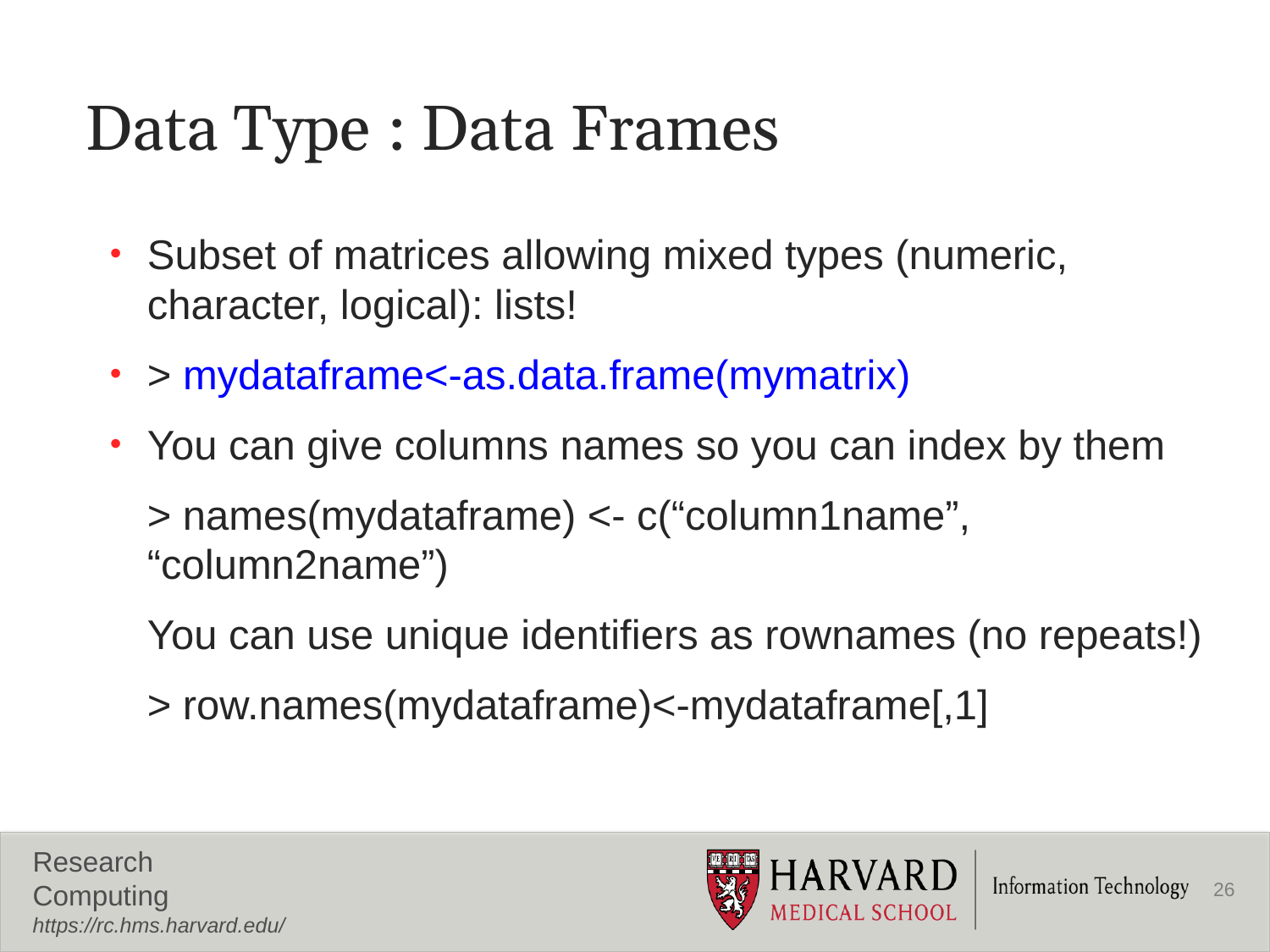

# Data Type : Data Frames
Subset of matrices allowing mixed types (numeric, character, logical): lists!
> mydataframe<-as.data.frame(mymatrix)
You can give columns names so you can index by them
	> names(mydataframe) <- c(“column1name”, “column2name”)
 	You can use unique identifiers as rownames (no repeats!)
	> row.names(mydataframe)<-mydataframe[,1]